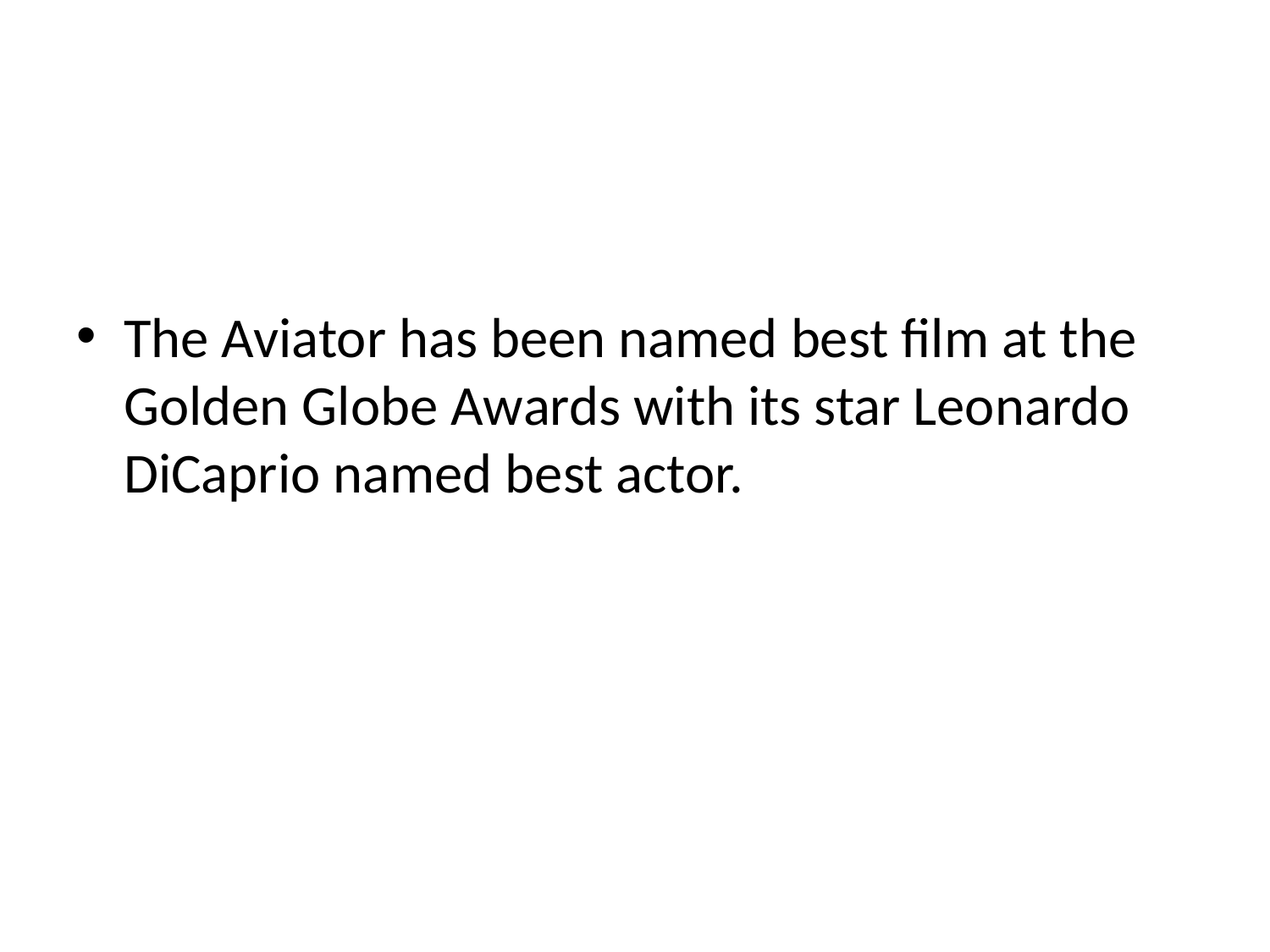

#

The Aviator has been named best film at the Golden Globe Awards with its star Leonardo DiCaprio named best actor.